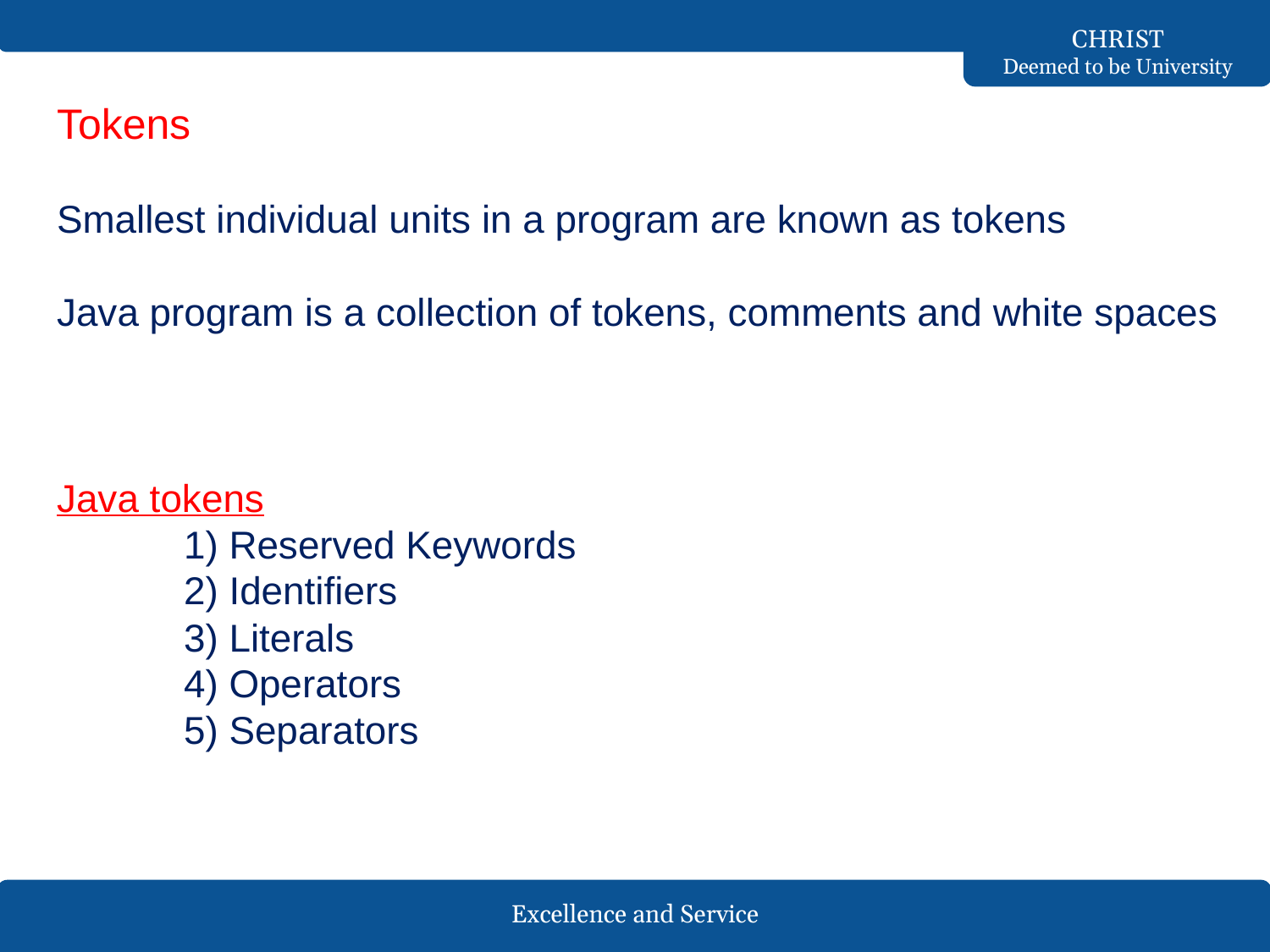

Tokens

Smallest individual units in a program are known as tokens

Java program is a collection of tokens, comments and white spaces

Java tokens
	1) Reserved Keywords
	2) Identifiers
	3) Literals
	4) Operators
	5) Separators